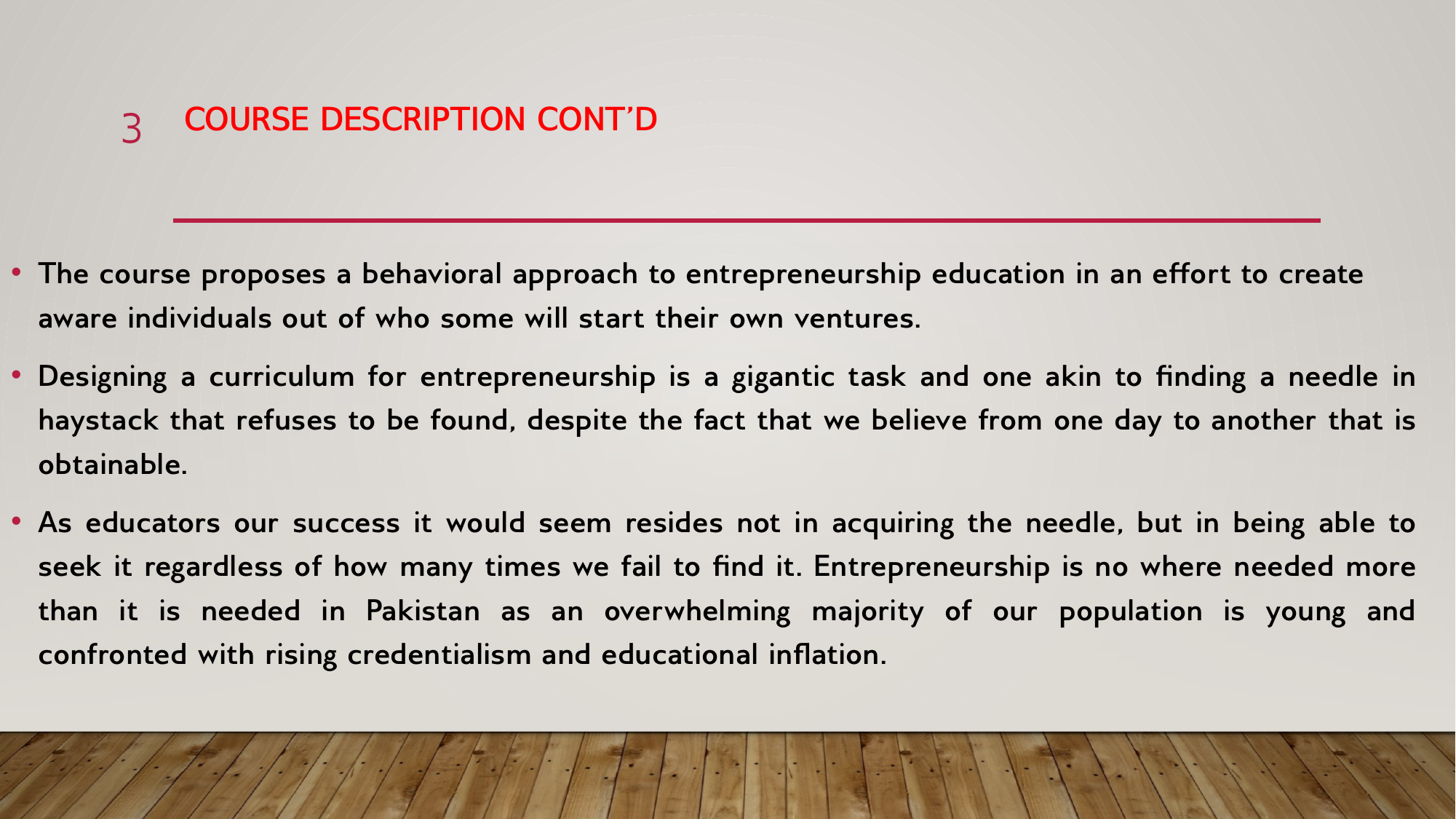

3
# Course Description Cont’d
The course proposes a behavioral approach to entrepreneurship education in an effort to create aware individuals out of who some will start their own ventures.
Designing a curriculum for entrepreneurship is a gigantic task and one akin to finding a needle in haystack that refuses to be found, despite the fact that we believe from one day to another that is obtainable.
As educators our success it would seem resides not in acquiring the needle, but in being able to seek it regardless of how many times we fail to find it. Entrepreneurship is no where needed more than it is needed in Pakistan as an overwhelming majority of our population is young and confronted with rising credentialism and educational inflation.